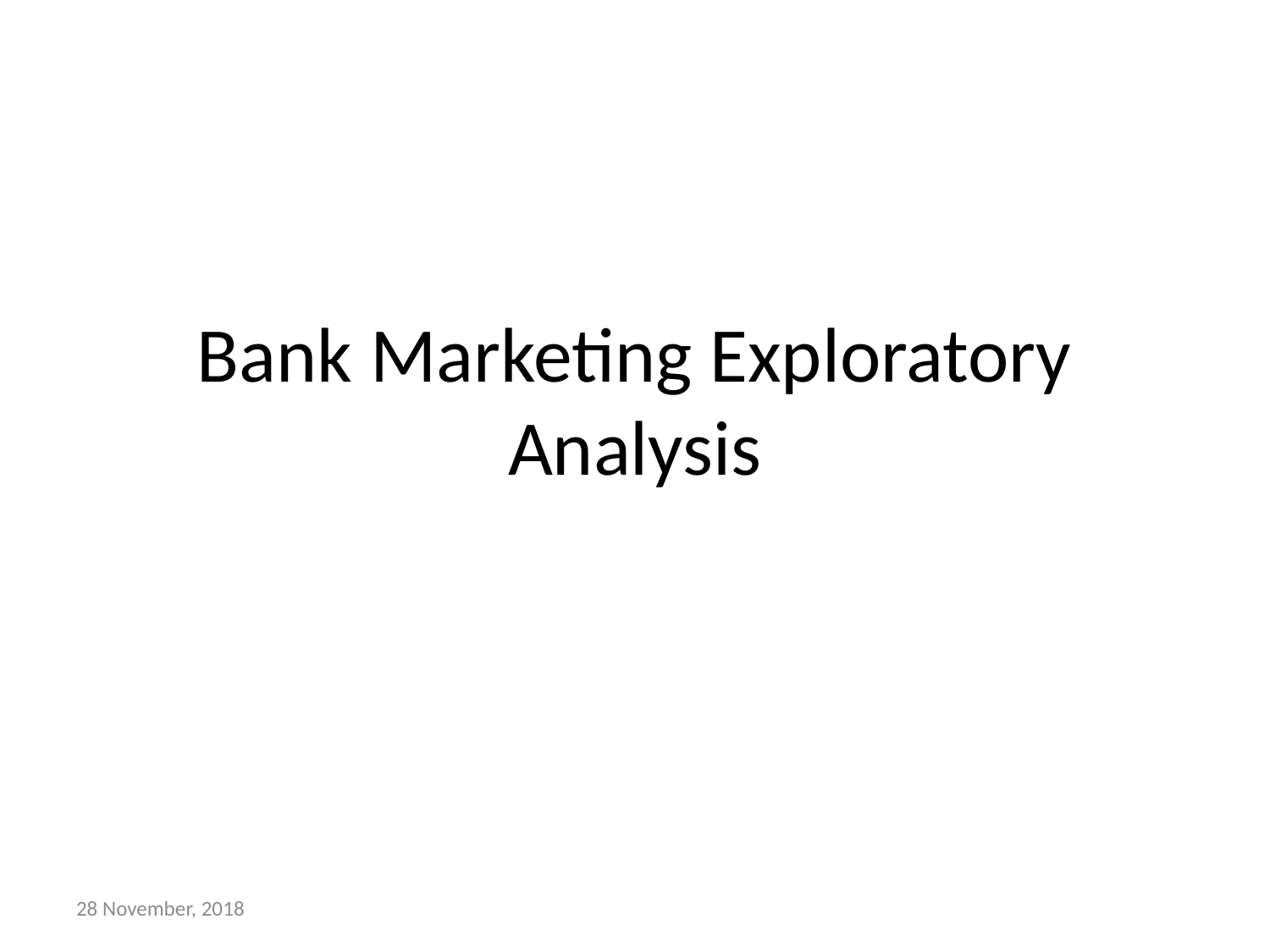

# Bank Marketing Exploratory Analysis

28 November, 2018